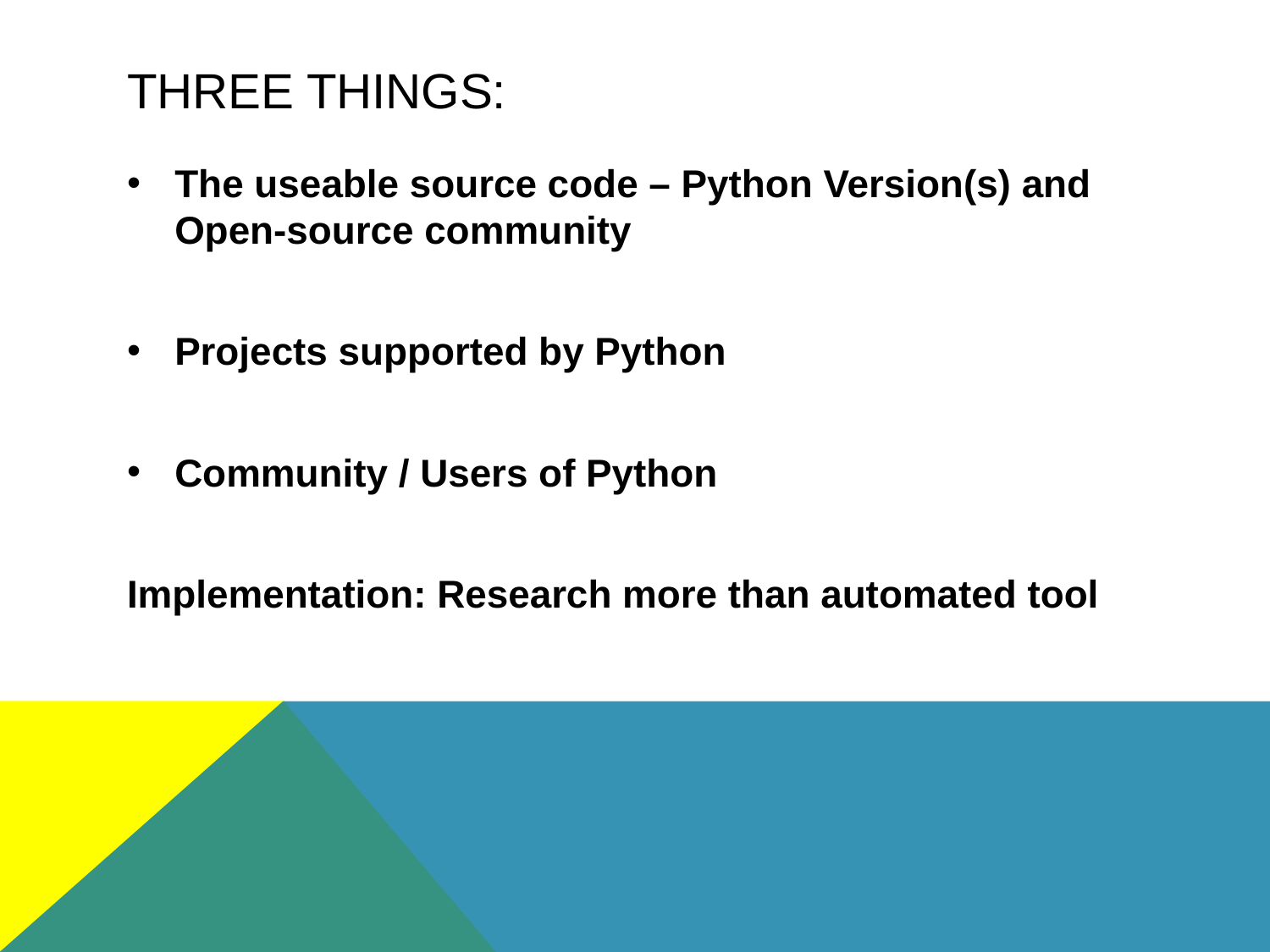

# Three things:
The useable source code – Python Version(s) and Open-source community

Projects supported by Python

Community / Users of Python

Implementation: Research more than automated tool